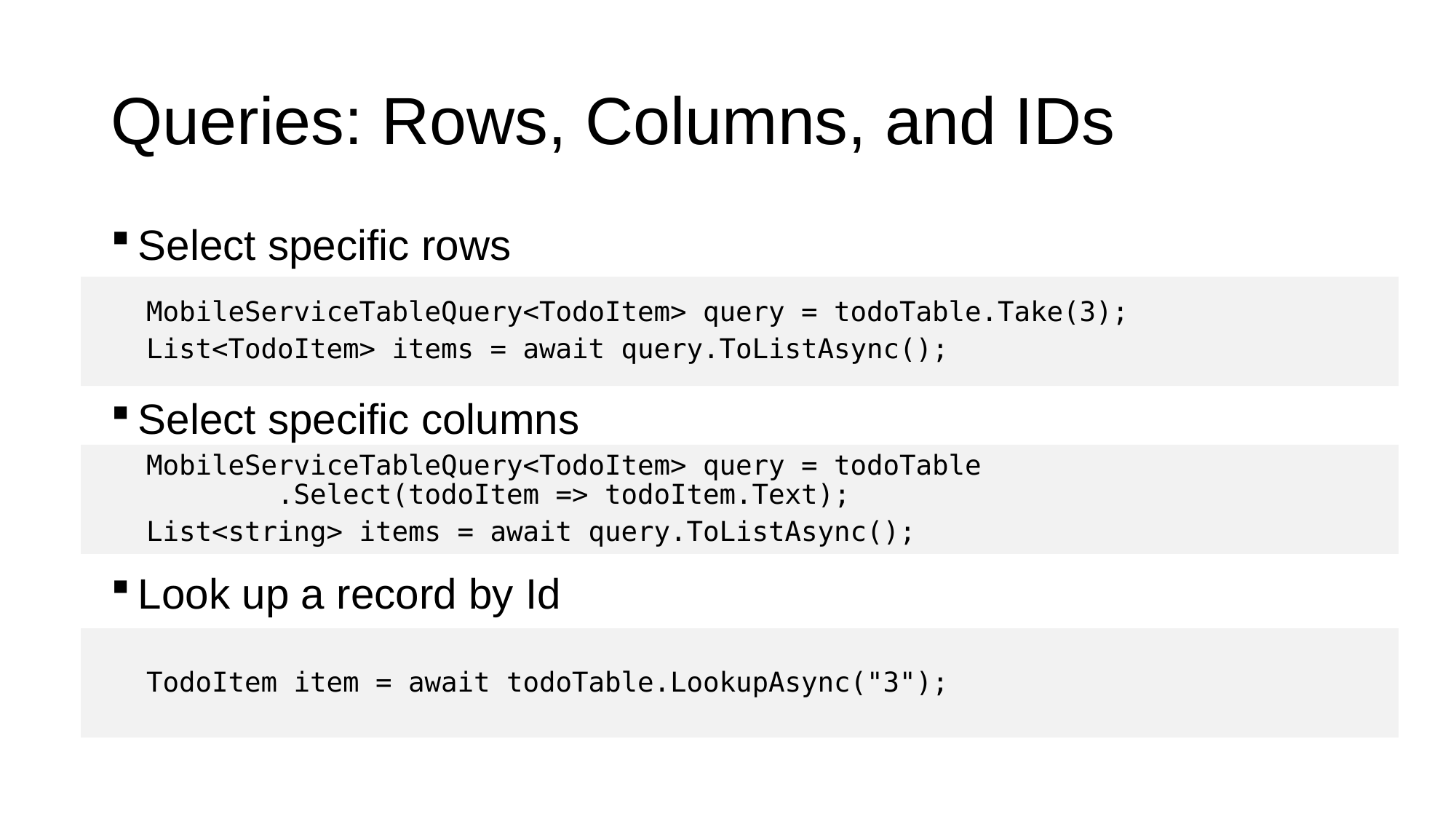

# Queries: Rows, Columns, and IDs
Select specific rows

Select specific columns

Look up a record by Id

MobileServiceTableQuery<TodoItem> query = todoTable.Take(3);
List<TodoItem> items = await query.ToListAsync();
MobileServiceTableQuery<TodoItem> query = todoTable
        .Select(todoItem => todoItem.Text);
List<string> items = await query.ToListAsync();
TodoItem item = await todoTable.LookupAsync("3");